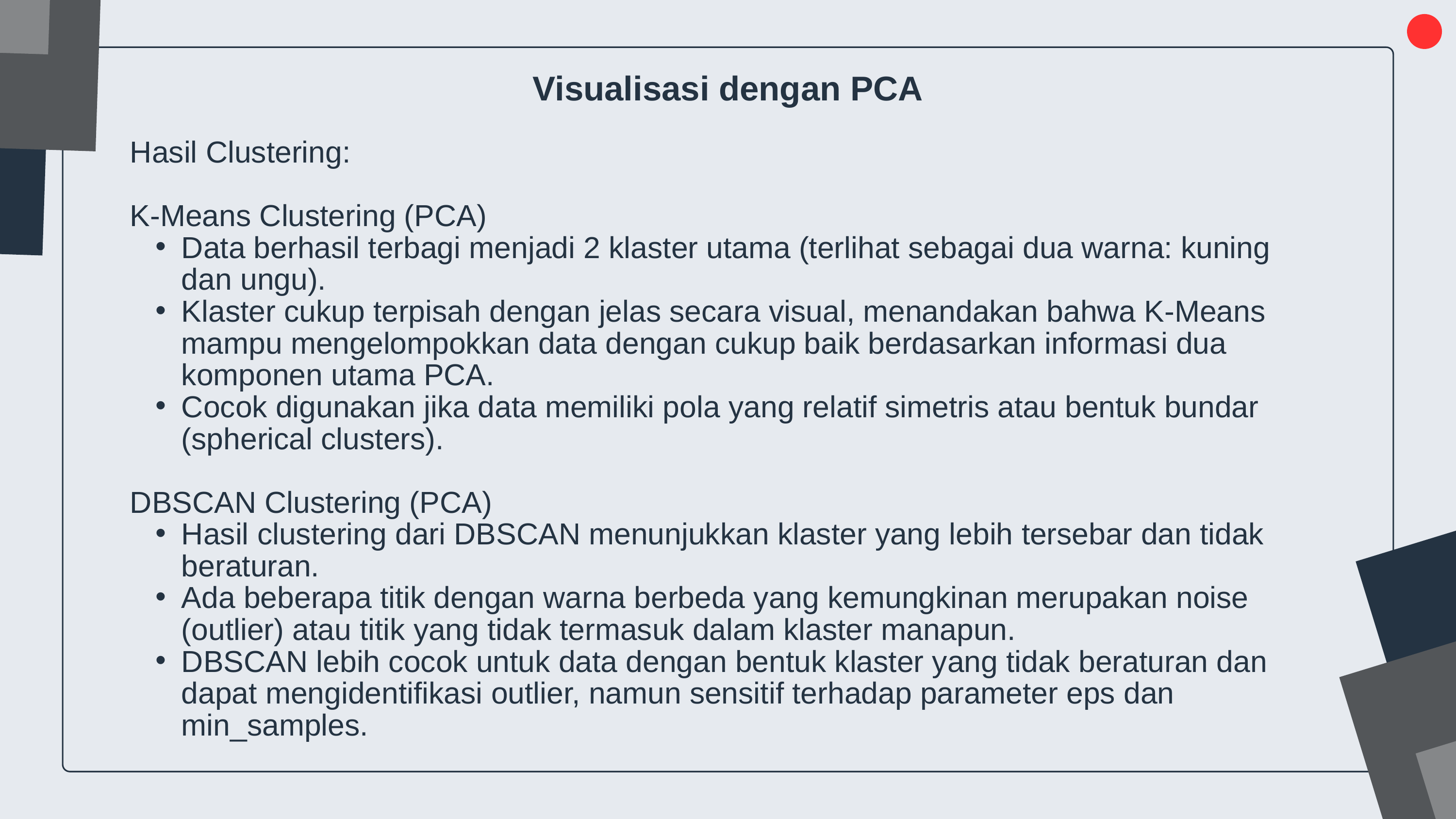

Visualisasi dengan PCA
Hasil Clustering:

K-Means Clustering (PCA)
Data berhasil terbagi menjadi 2 klaster utama (terlihat sebagai dua warna: kuning dan ungu).
Klaster cukup terpisah dengan jelas secara visual, menandakan bahwa K-Means mampu mengelompokkan data dengan cukup baik berdasarkan informasi dua komponen utama PCA.
Cocok digunakan jika data memiliki pola yang relatif simetris atau bentuk bundar (spherical clusters).

DBSCAN Clustering (PCA)
Hasil clustering dari DBSCAN menunjukkan klaster yang lebih tersebar dan tidak beraturan.
Ada beberapa titik dengan warna berbeda yang kemungkinan merupakan noise (outlier) atau titik yang tidak termasuk dalam klaster manapun.
DBSCAN lebih cocok untuk data dengan bentuk klaster yang tidak beraturan dan dapat mengidentifikasi outlier, namun sensitif terhadap parameter eps dan min_samples.